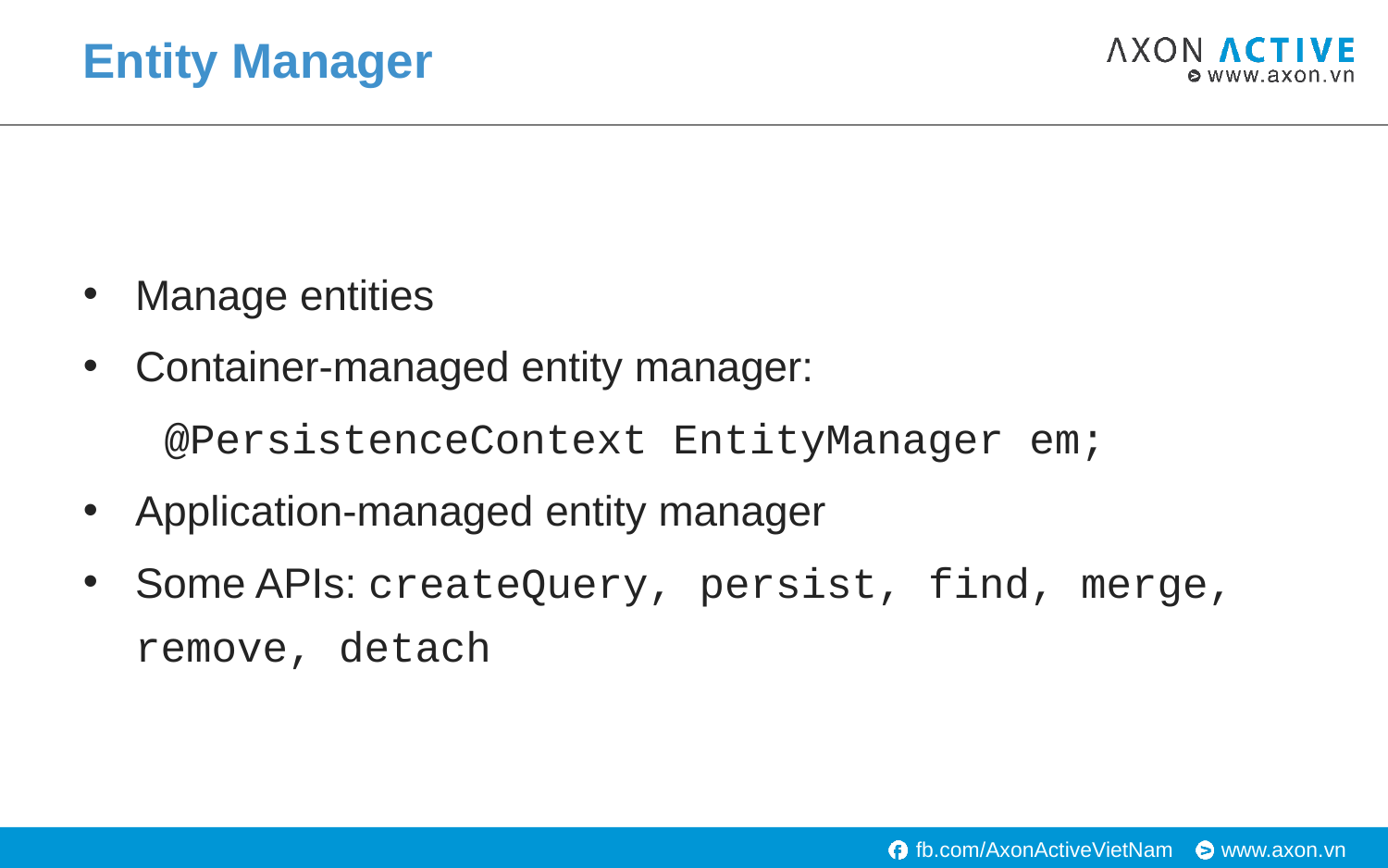

# Entity Manager

Manage entities
Container-managed entity manager:
 @PersistenceContext EntityManager em;
Application-managed entity manager
Some APIs: createQuery, persist, find, merge, remove, detach